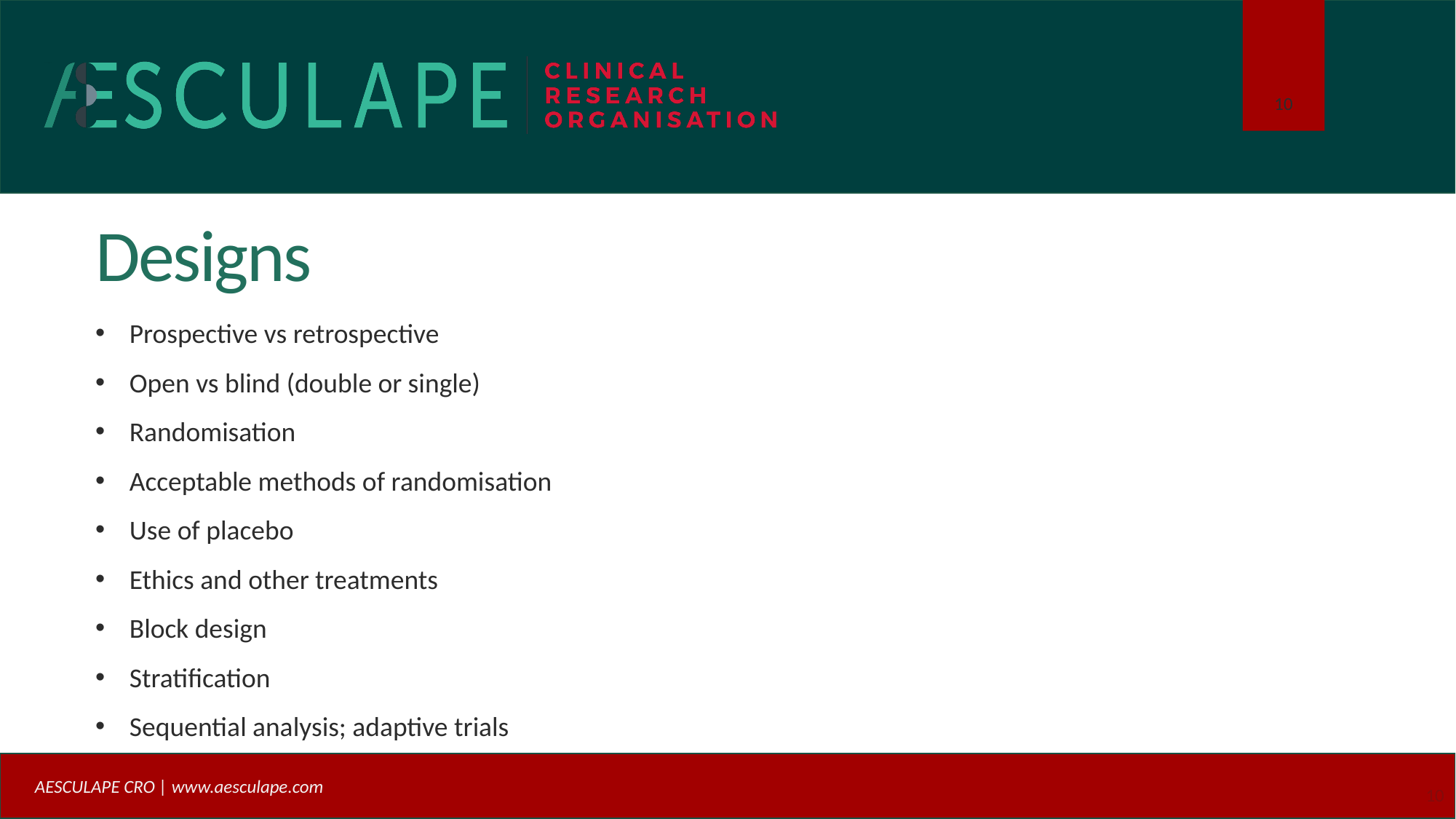

# Designs
Prospective vs retrospective
Open vs blind (double or single)
Randomisation
Acceptable methods of randomisation
Use of placebo
Ethics and other treatments
Block design
Stratification
Sequential analysis; adaptive trials
10